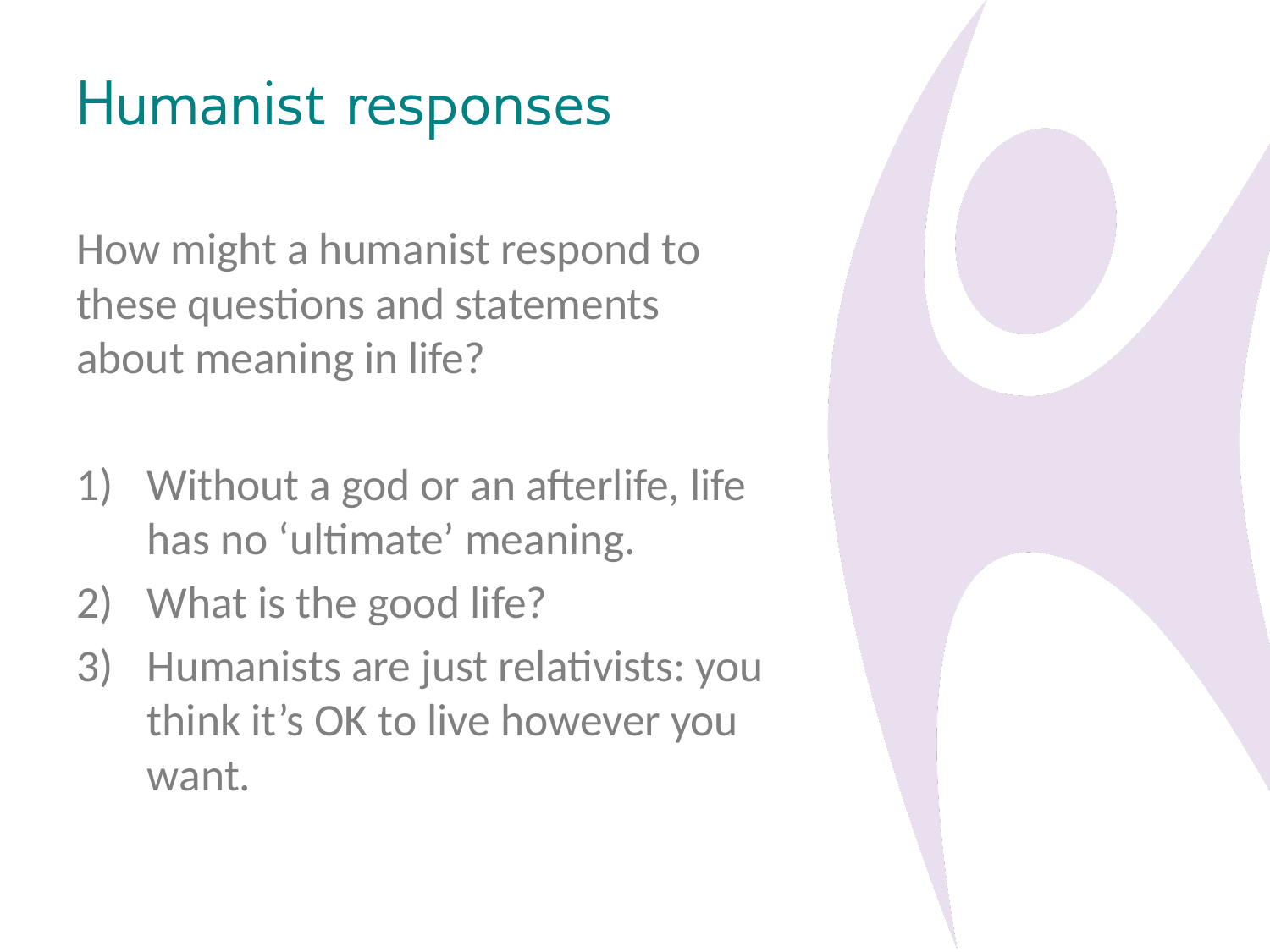

# Humanist responses
How might a humanist respond to these questions and statements about meaning in life?

Without a god or an afterlife, life has no ‘ultimate’ meaning.
What is the good life?
Humanists are just relativists: you think it’s OK to live however you want.